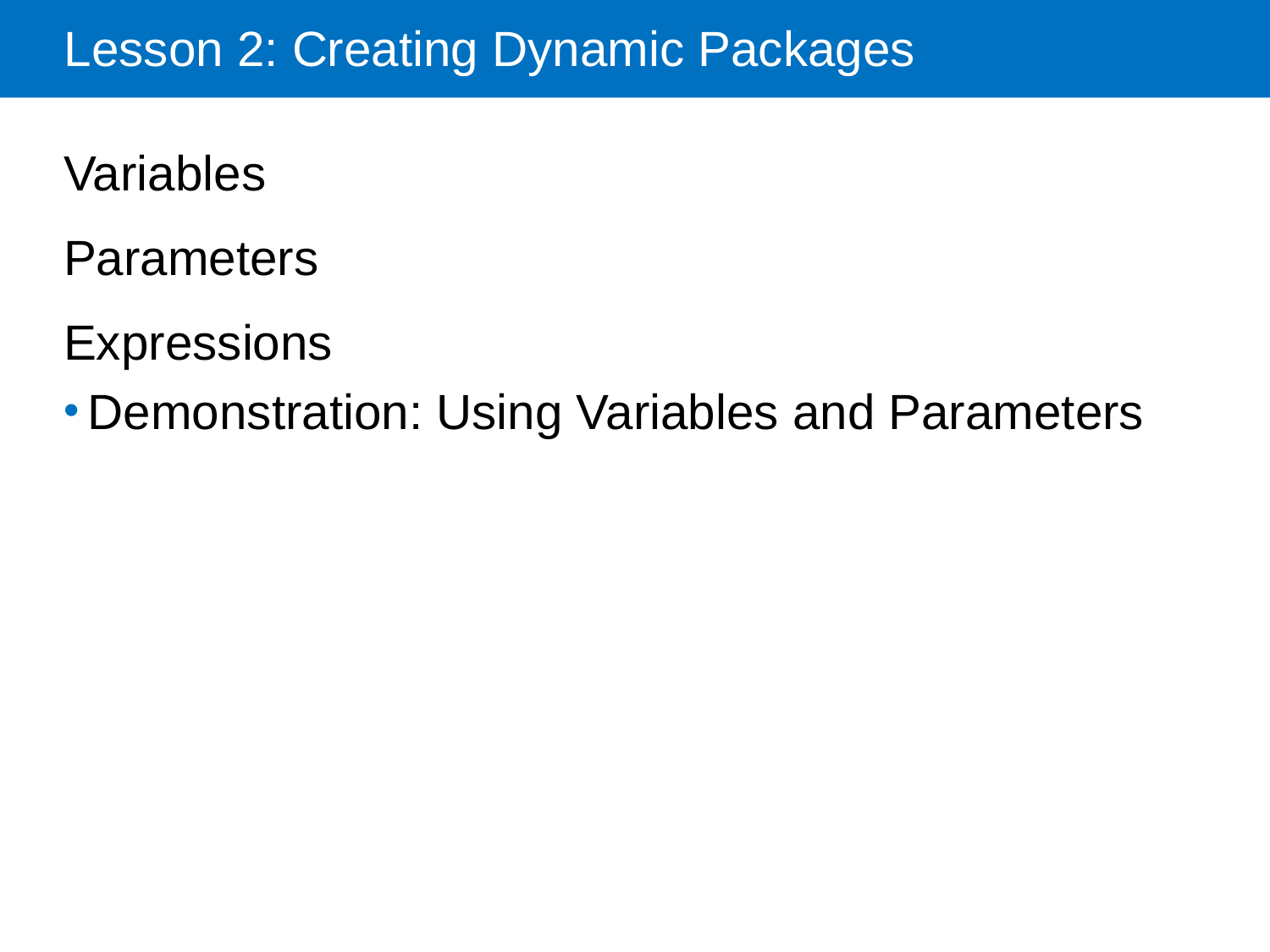

# Lesson 2: Creating Dynamic Packages
Variables
Parameters
Expressions
Demonstration: Using Variables and Parameters